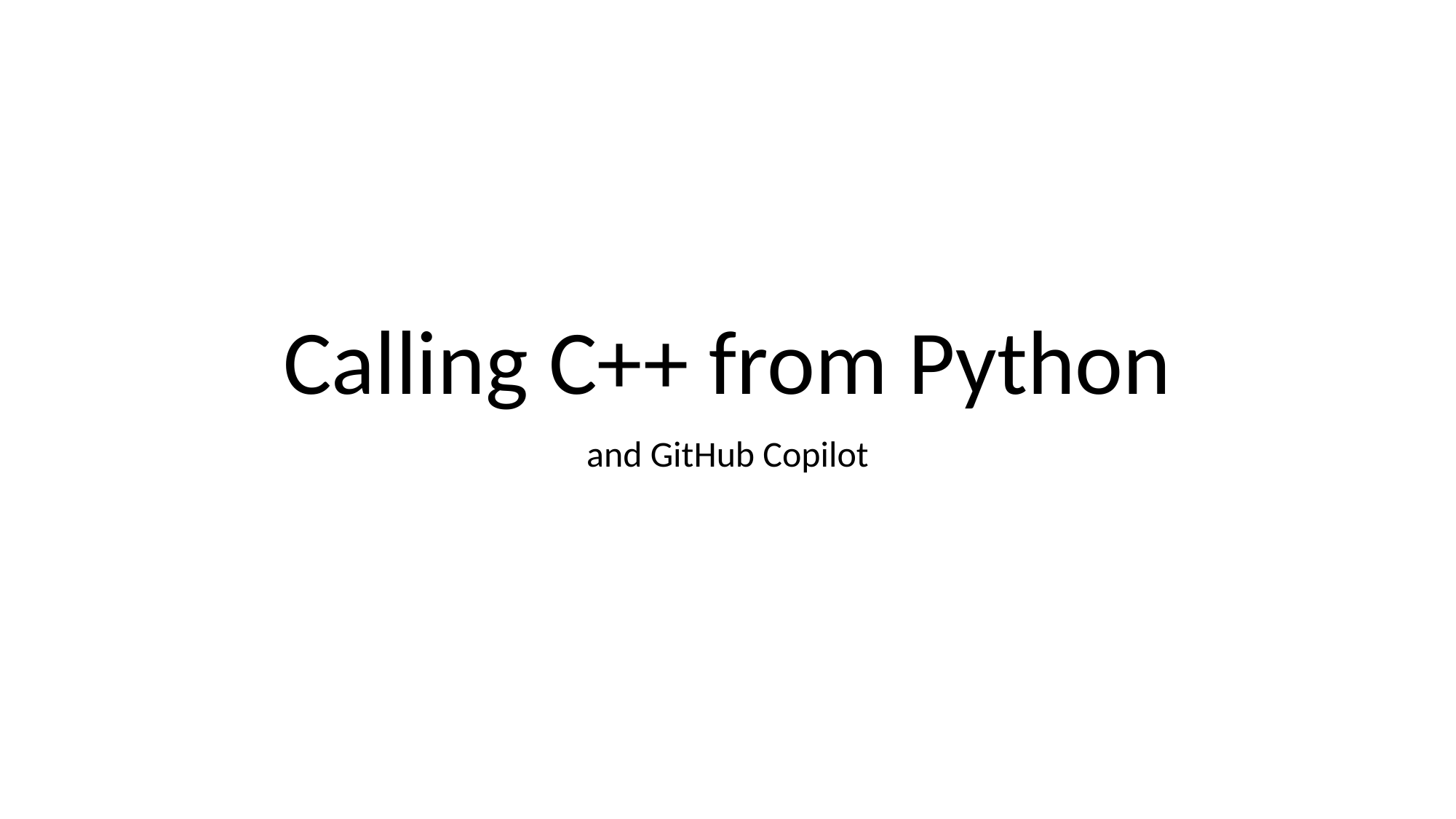

# Calling C++ from Python
and GitHub Copilot